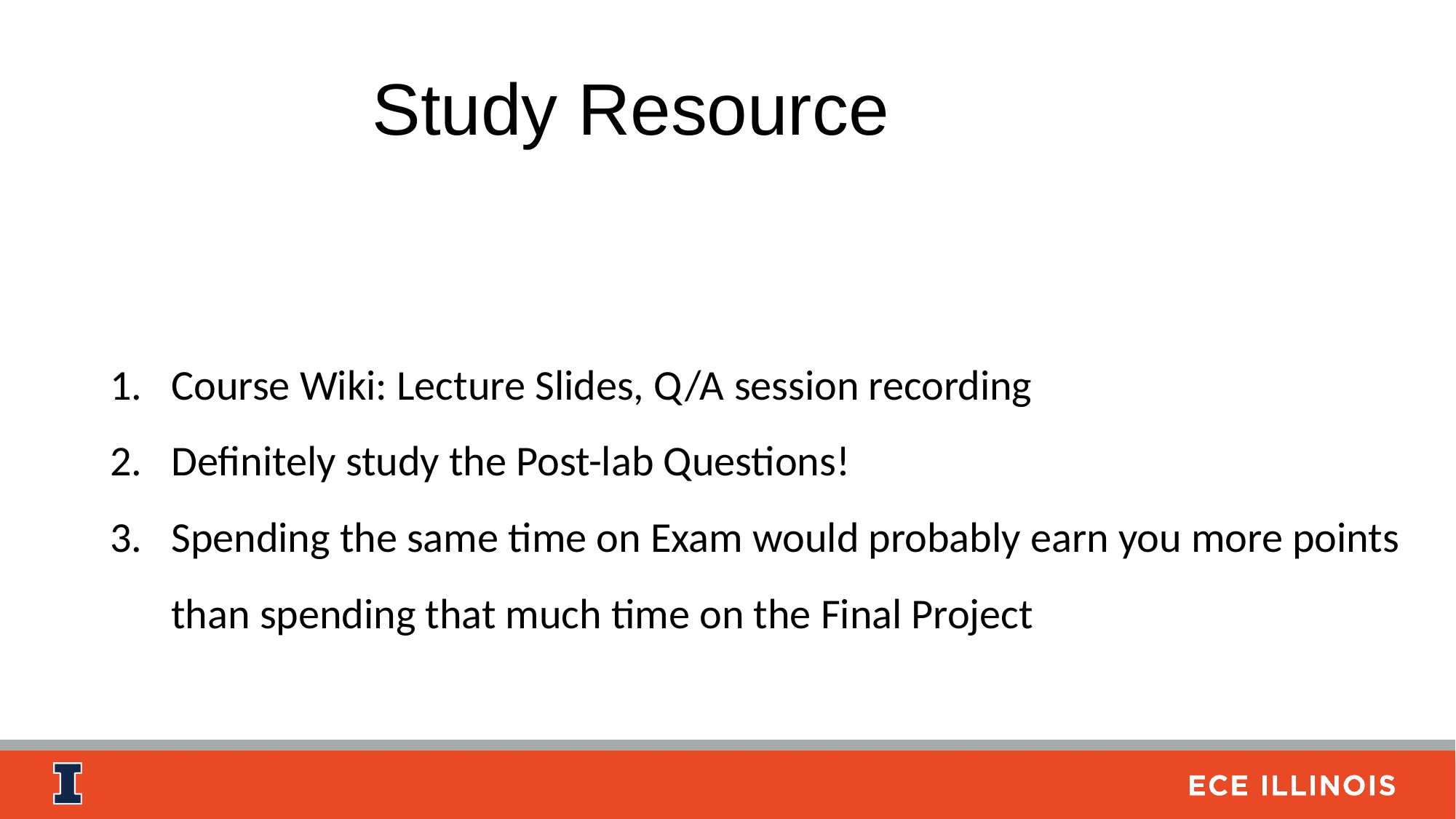

Study Resource
Course Wiki: Lecture Slides, Q/A session recording
Definitely study the Post-lab Questions!
Spending the same time on Exam would probably earn you more points than spending that much time on the Final Project